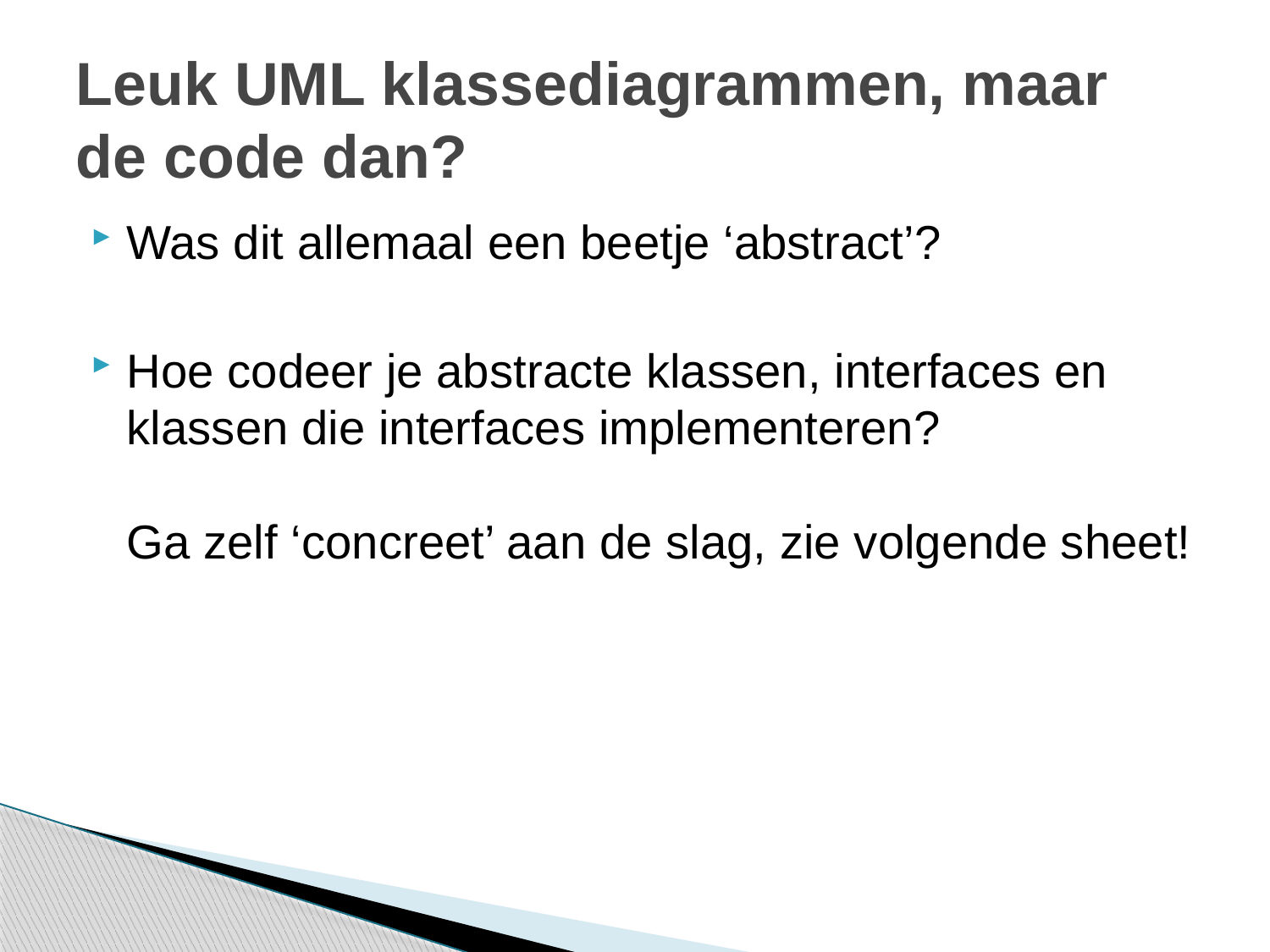

# Leuk UML klassediagrammen, maar de code dan?
Was dit allemaal een beetje ‘abstract’?

Hoe codeer je abstracte klassen, interfaces en klassen die interfaces implementeren?
Ga zelf ‘concreet’ aan de slag, zie volgende sheet!